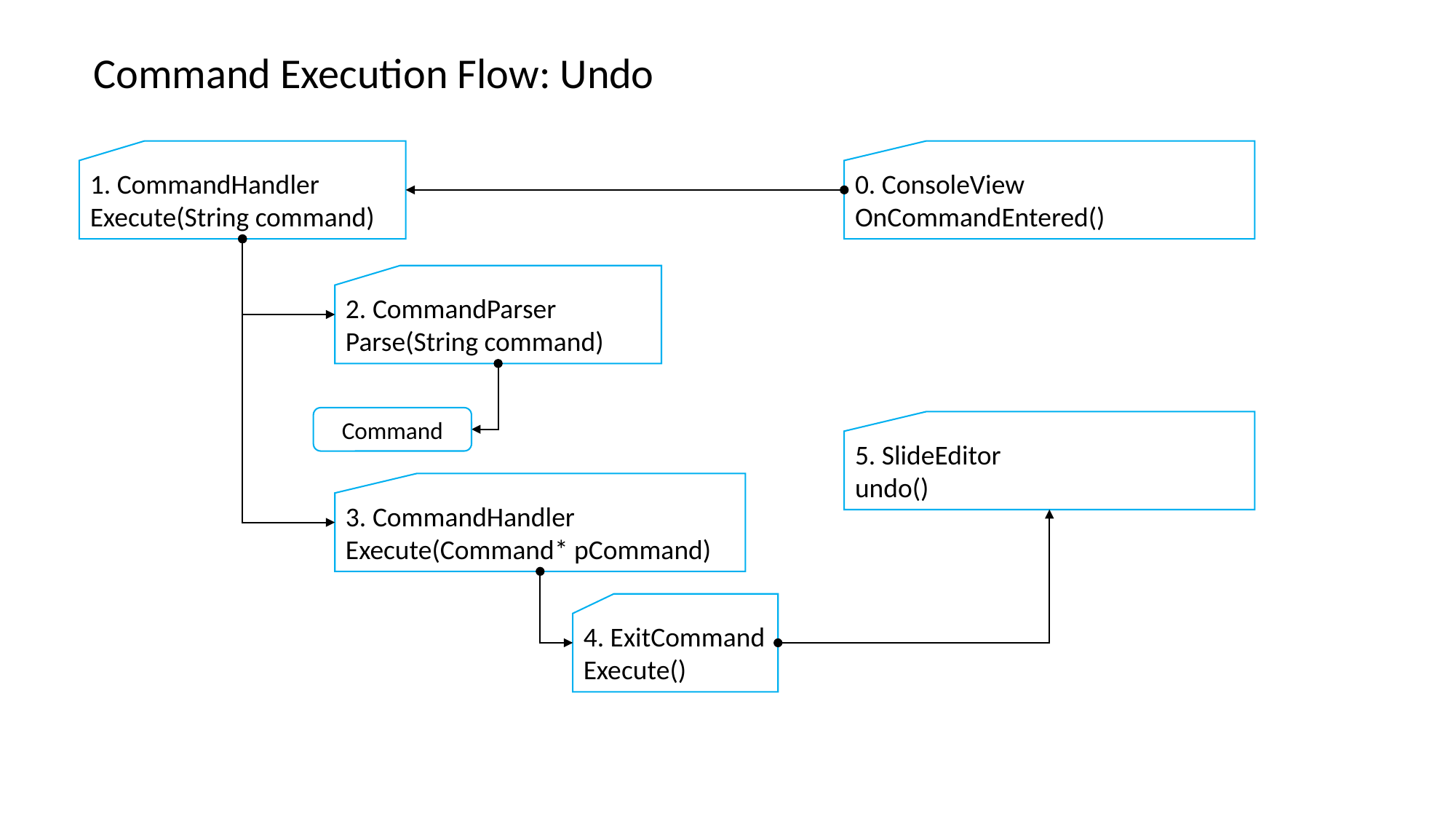

Command Execution Flow: Undo
1. CommandHandler
Execute(String command)
0. ConsoleView
OnCommandEntered()
2. CommandParser
Parse(String command)
Command
5. SlideEditor
undo()
3. CommandHandler
Execute(Command* pCommand)
4. ExitCommand
Execute()